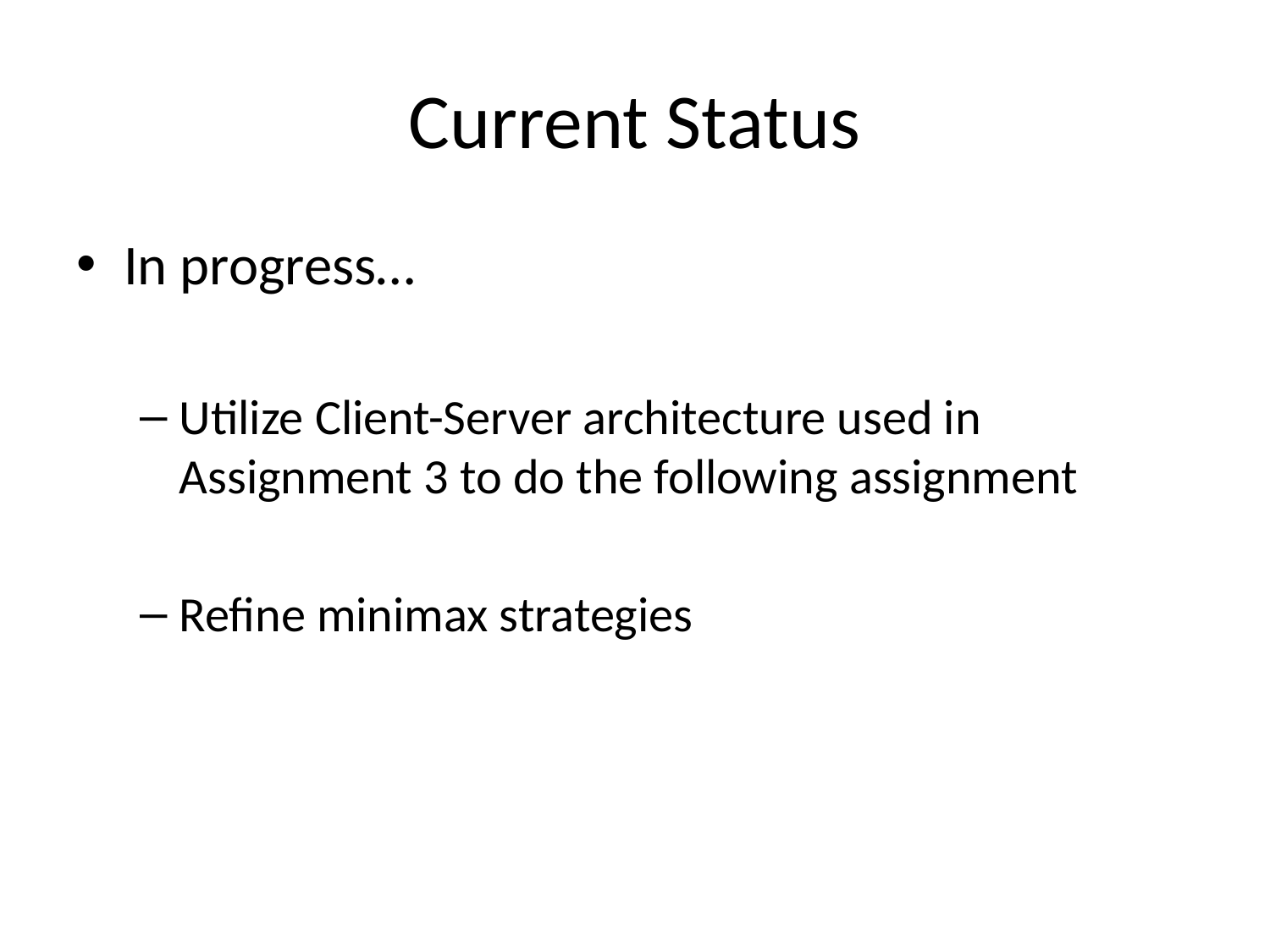

# Current Status
In progress…

Utilize Client-Server architecture used in Assignment 3 to do the following assignment

Refine minimax strategies